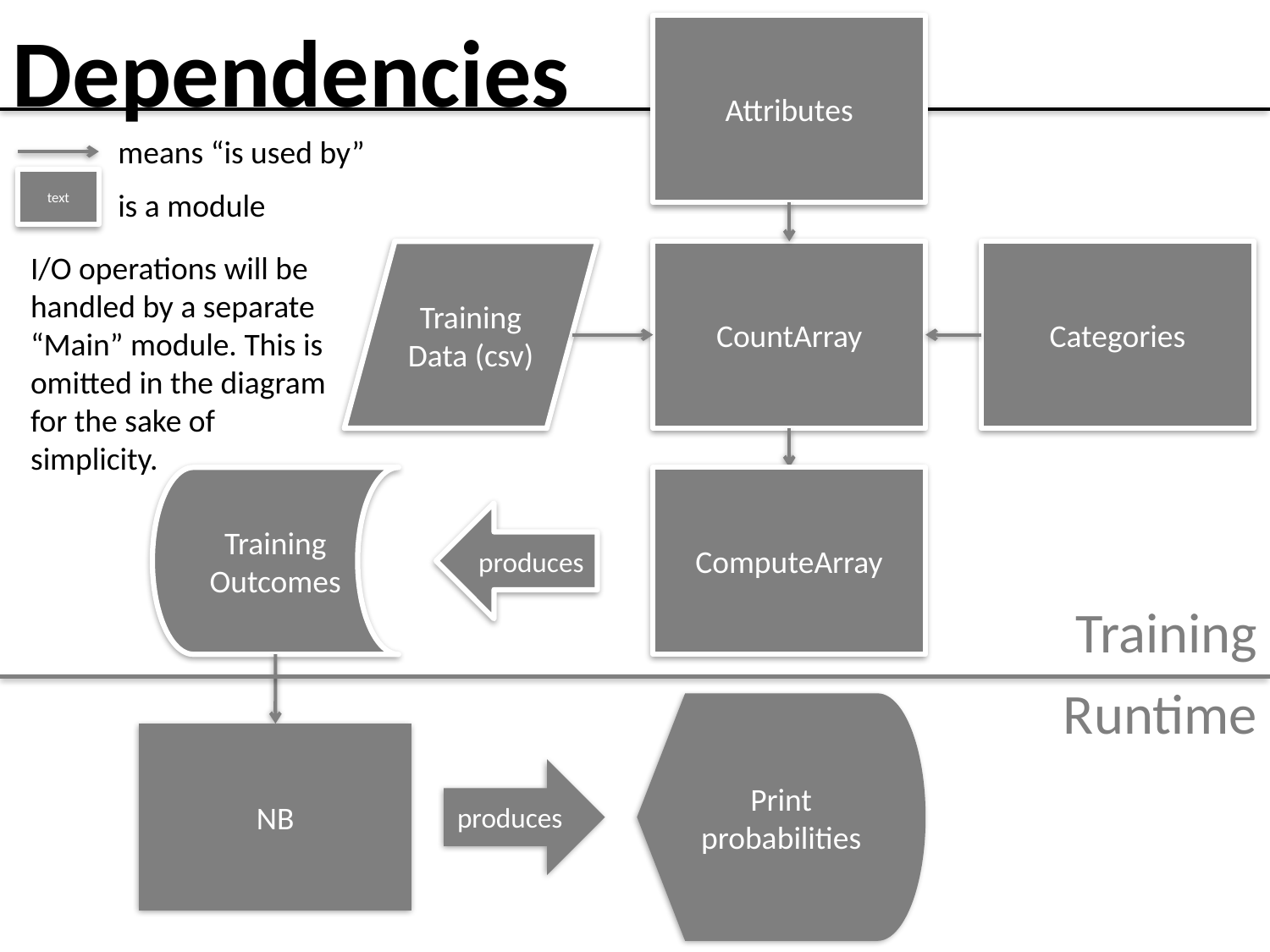

Dependencies
Attributes
means “is used by”
is a module
text
CountArray
Training Data (csv)
Categories
I/O operations will be handled by a separate “Main” module. This is omitted in the diagram for the sake of simplicity.
Training Outcomes
ComputeArray
produces
Training
Runtime
Print probabilities
NB
produces